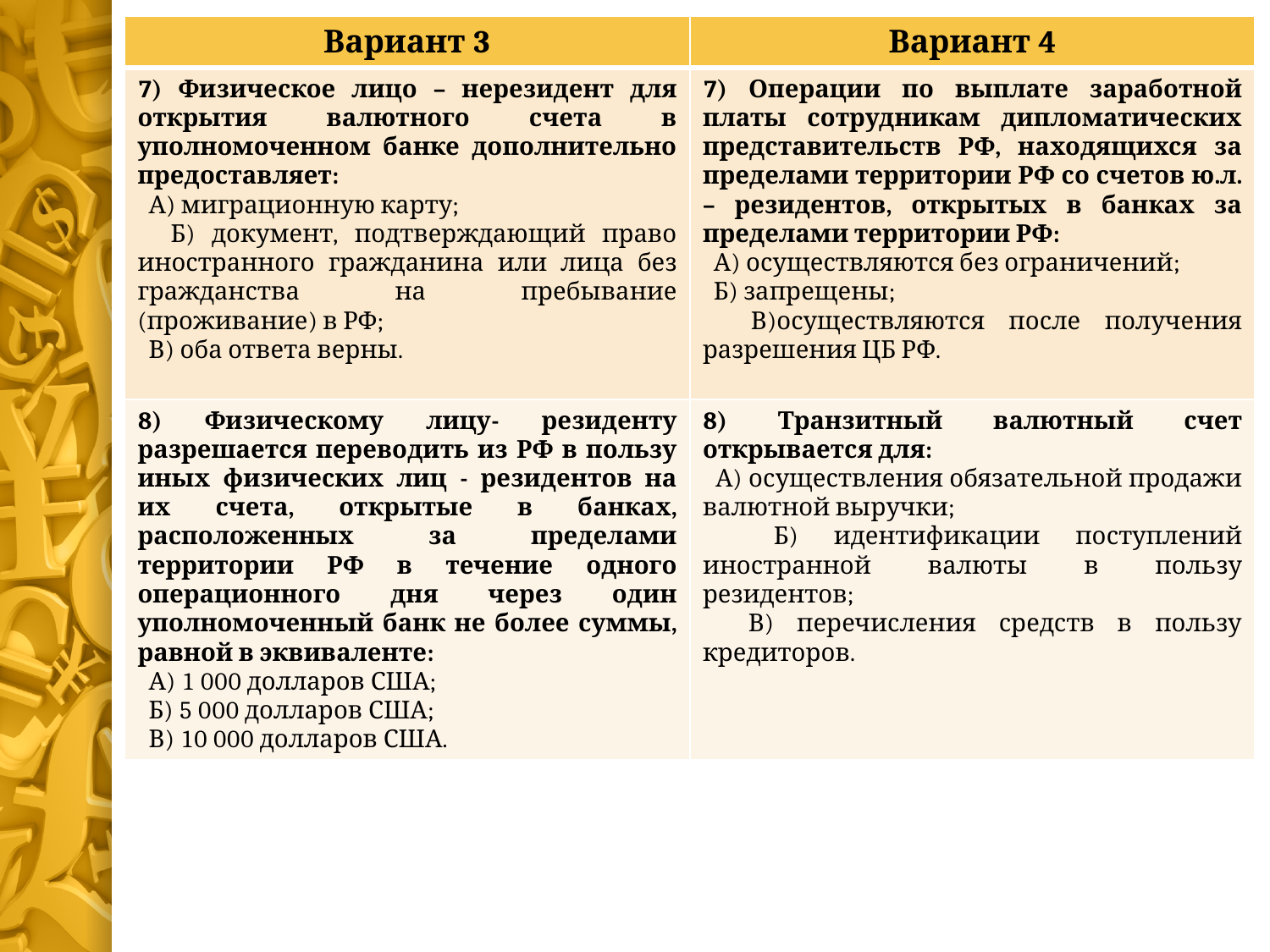

| Вариант 3 | Вариант 4 |
| --- | --- |
| 7) Физическое лицо – нерезидент для открытия валютного счета в уполномоченном банке дополнительно предоставляет: А) миграционную карту; Б) документ, подтверждающий право иностранного гражданина или лица без гражданства на пребывание (проживание) в РФ; В) оба ответа верны. | 7) Операции по выплате заработной платы сотрудникам дипломатических представительств РФ, находящихся за пределами территории РФ со счетов ю.л. – резидентов, открытых в банках за пределами территории РФ: А) осуществляются без ограничений; Б) запрещены; В)осуществляются после получения разрешения ЦБ РФ. |
| 8) Физическому лицу- резиденту разрешается переводить из РФ в пользу иных физических лиц - резидентов на их счета, открытые в банках, расположенных за пределами территории РФ в течение одного операционного дня через один уполномоченный банк не более суммы, равной в эквиваленте: А) 1 000 долларов США; Б) 5 000 долларов США; В) 10 000 долларов США. | 8) Транзитный валютный счет открывается для: А) осуществления обязательной продажи валютной выручки; Б) идентификации поступлений иностранной валюты в пользу резидентов; В) перечисления средств в пользу кредиторов. |